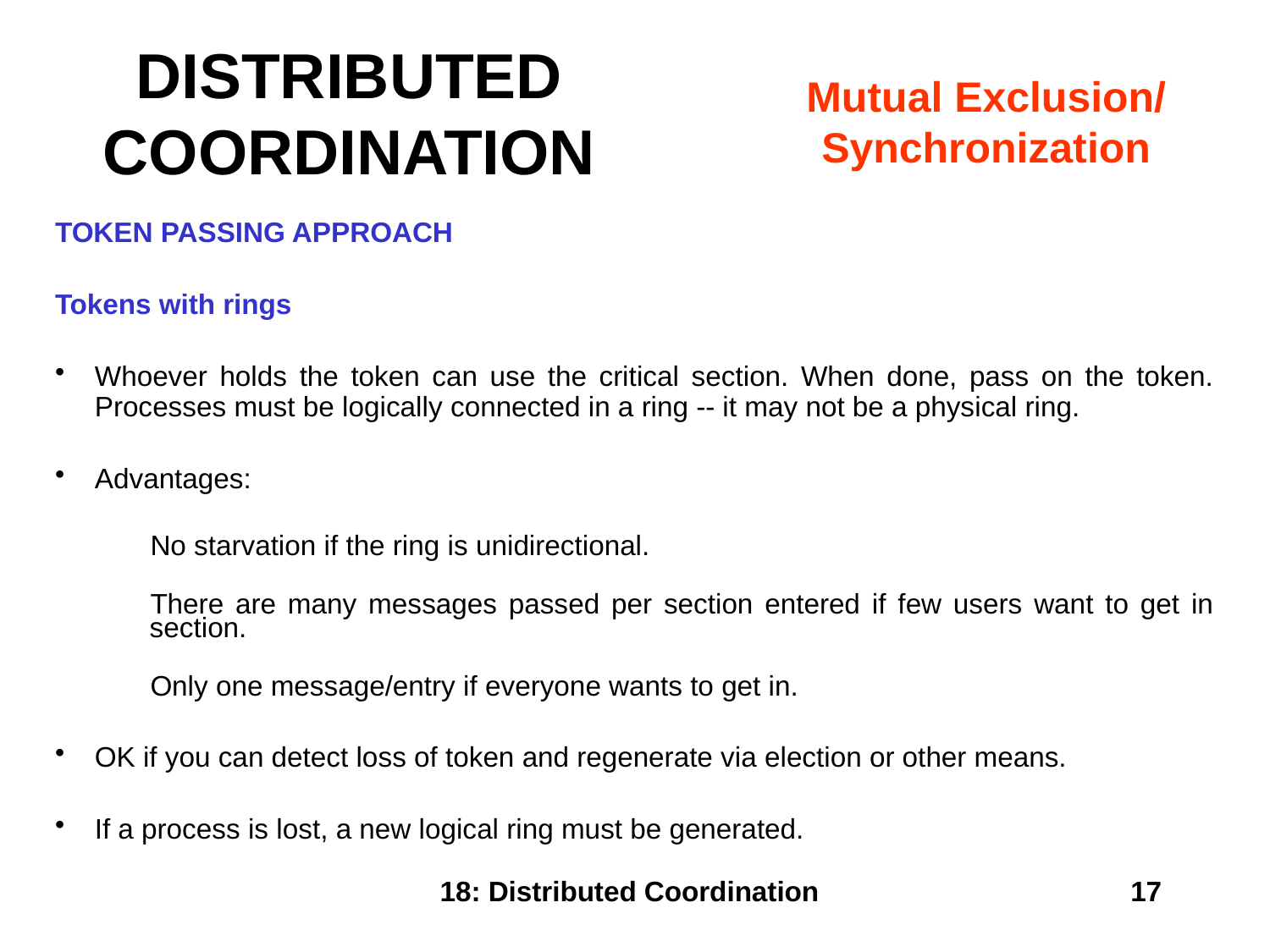

# DISTRIBUTED COORDINATION
Mutual Exclusion/
Synchronization
TOKEN PASSING APPROACH

Tokens with rings

Whoever holds the token can use the critical section. When done, pass on the token. Processes must be logically connected in a ring -- it may not be a physical ring.

Advantages:

No starvation if the ring is unidirectional.

There are many messages passed per section entered if few users want to get in section.

Only one message/entry if everyone wants to get in.

OK if you can detect loss of token and regenerate via election or other means.

If a process is lost, a new logical ring must be generated.
18: Distributed Coordination
17